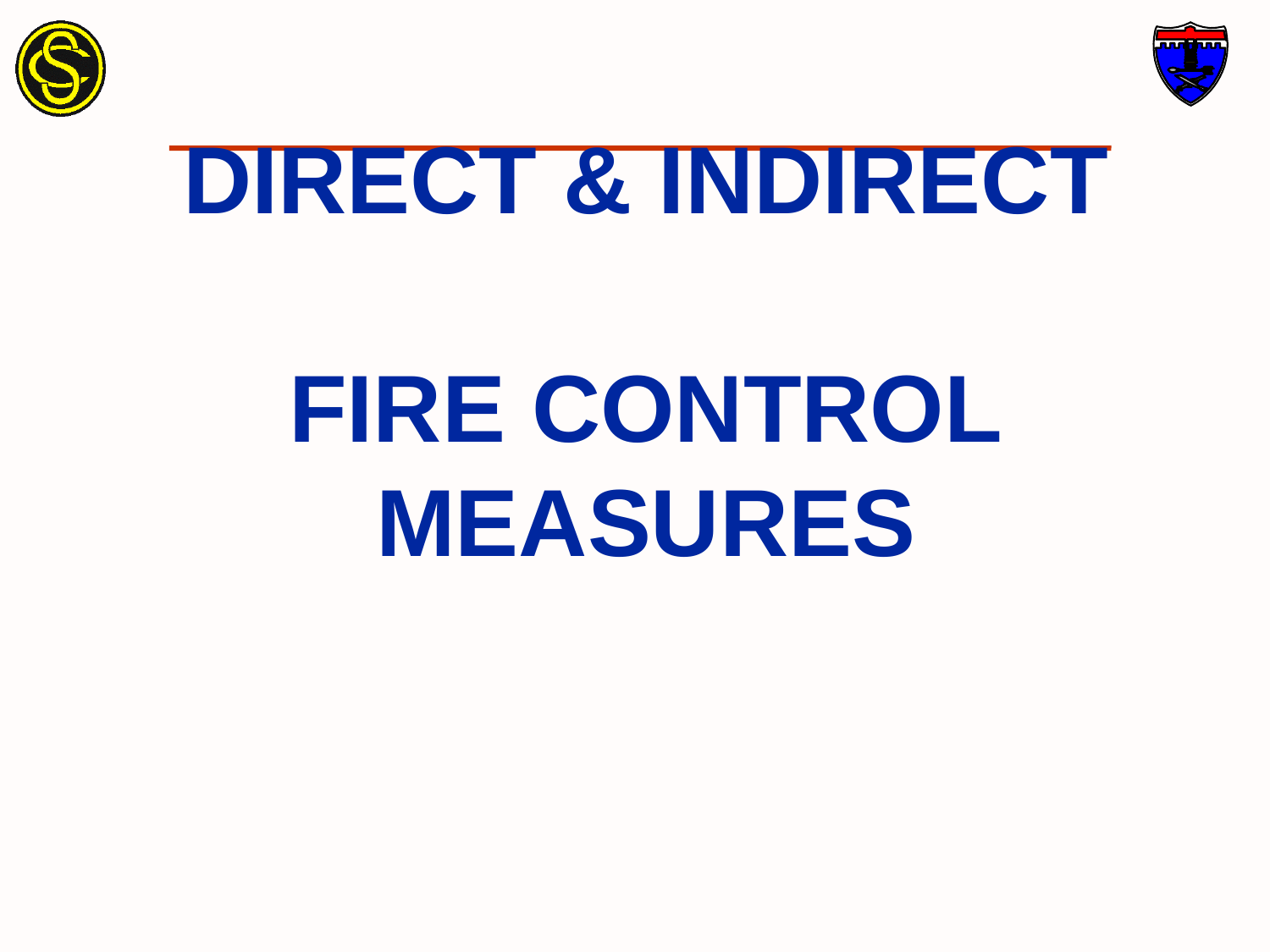

# DIRECT & INDIRECT FIRE CONTROL MEASURES